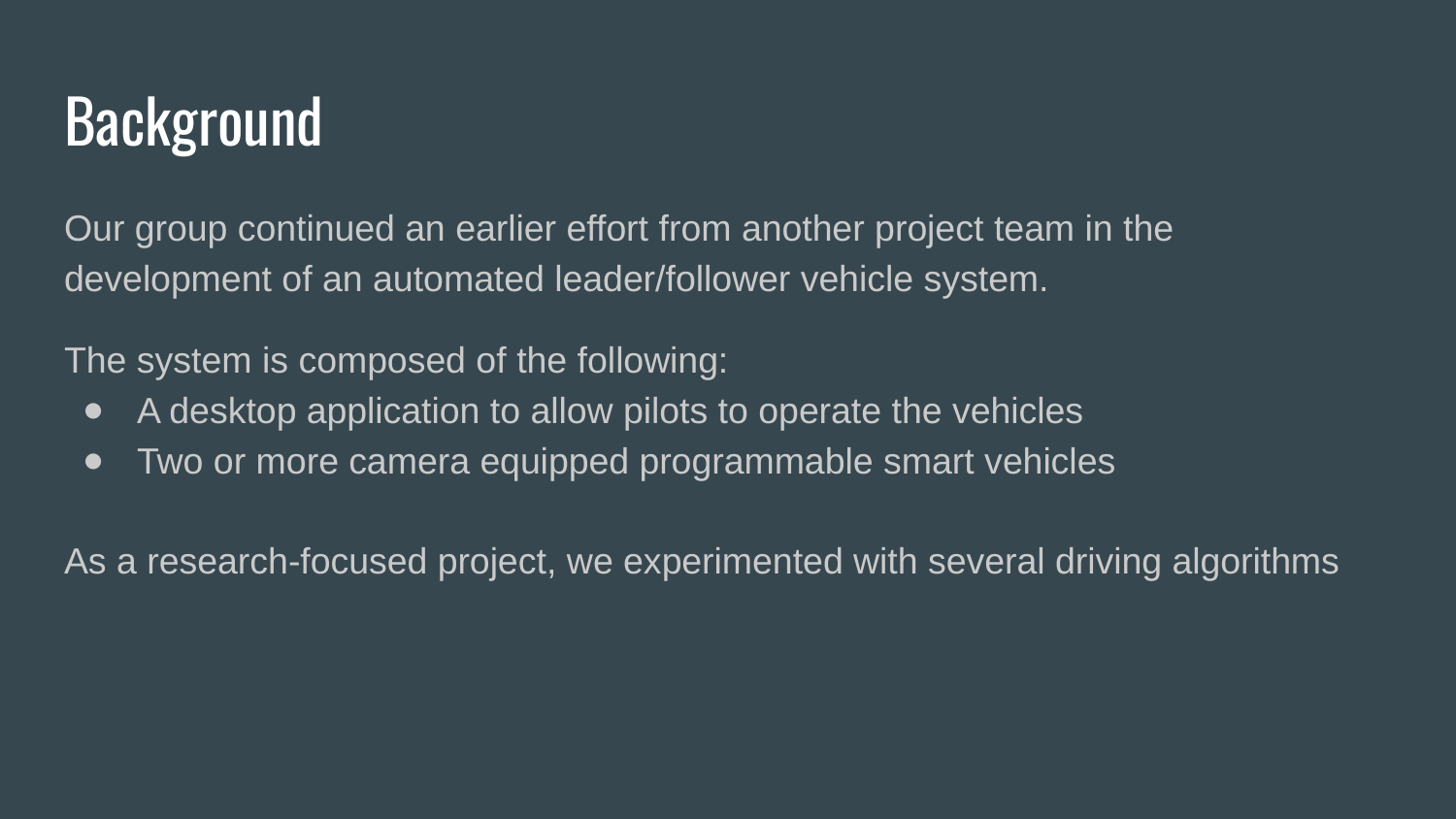

# Background
Our group continued an earlier effort from another project team in the development of an automated leader/follower vehicle system.
The system is composed of the following:
A desktop application to allow pilots to operate the vehicles
Two or more camera equipped programmable smart vehicles

As a research-focused project, we experimented with several driving algorithms